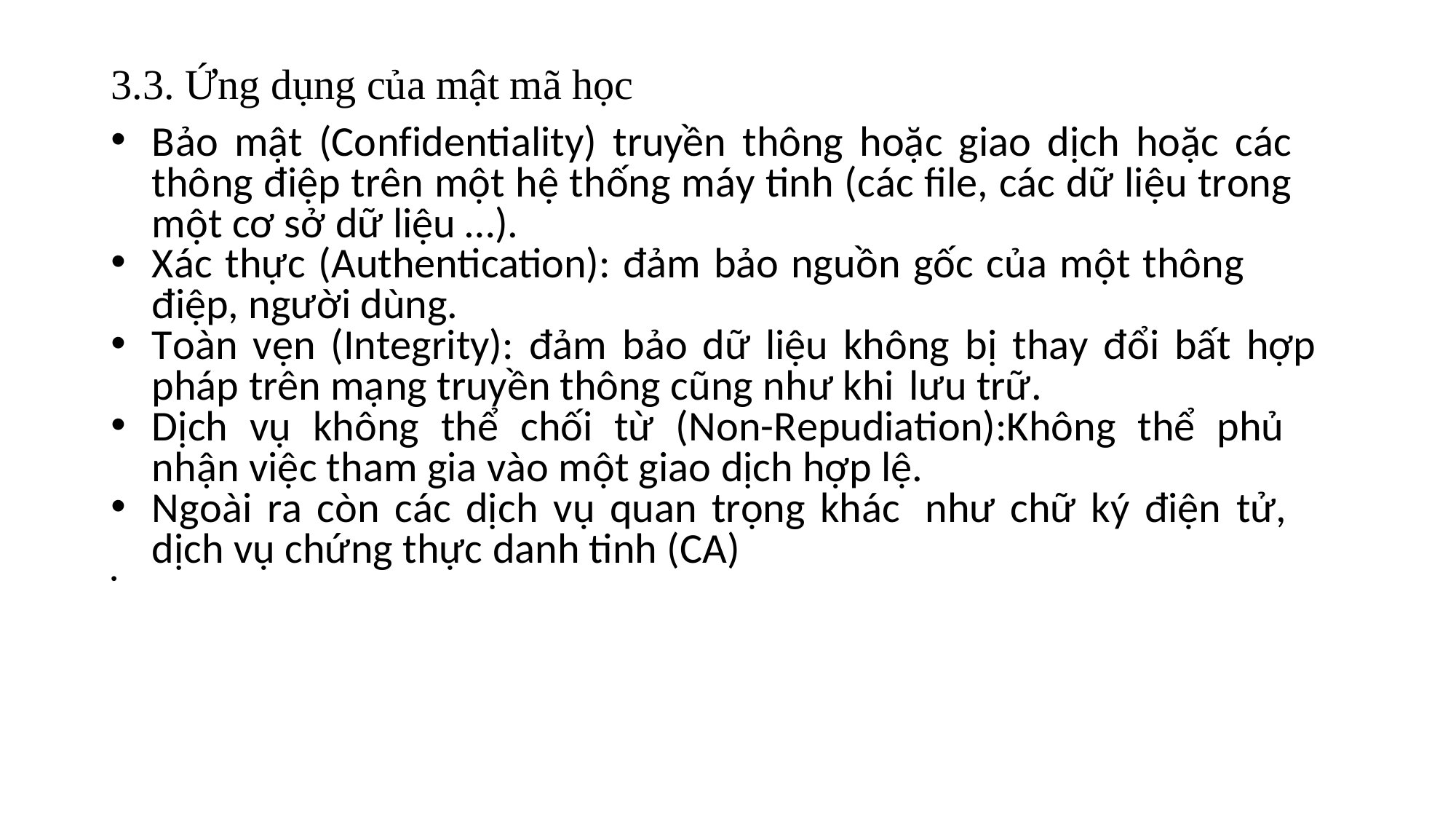

# 3.3. Ứng dụng của mật mã học
Bảo mật (Confidentiality) truyền thông hoặc giao dịch hoặc các thông điệp trên một hệ thống máy tinh (các ﬁle, các dữ liệu trong một cơ sở dữ liệu …).
Xác thực (Authentication): đảm bảo nguồn gốc của một thông điệp, người dùng.
Toàn vẹn (Integrity): đảm bảo dữ liệu không bị thay đổi bất hợp pháp trên mạng truyền thông cũng như khi lưu trữ.
Dịch vụ không thể chối từ (Non-Repudiation):Không thể phủ nhận việc tham gia vào một giao dịch hợp lệ.
Ngoài ra còn các dịch vụ quan trọng khác như chữ ký điện tử, dịch vụ chứng thực danh tinh (CA)